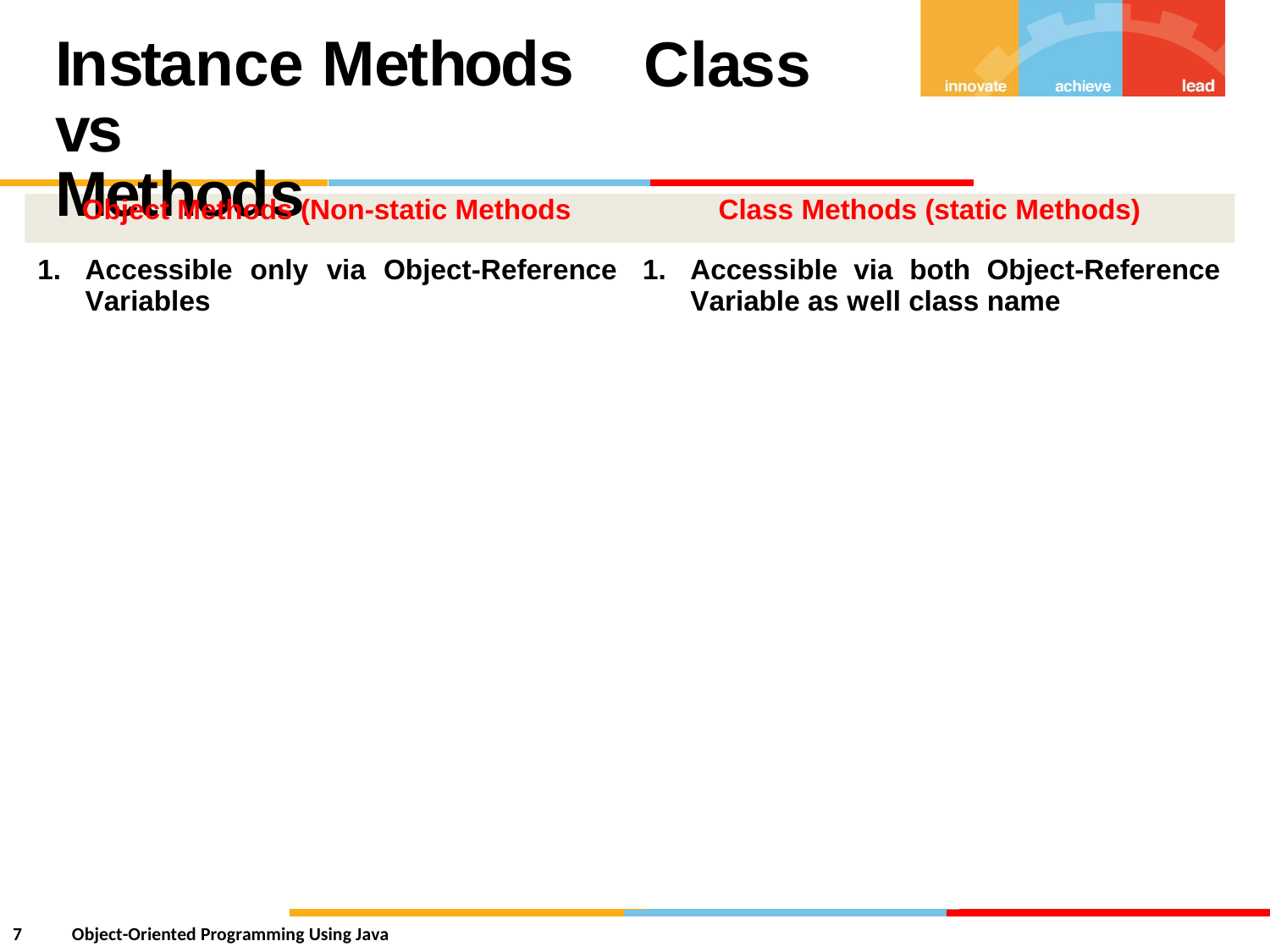

Instance Methods vs
Methods
Class

Object Methods (Non-static Methods                  Class Methods (static Methods)

1.
Accessible
Variables
only
via
Object-Reference
1.
Accessible  via  both  Object-Reference
Variable as well class name

7
Object-Oriented Programming Using Java